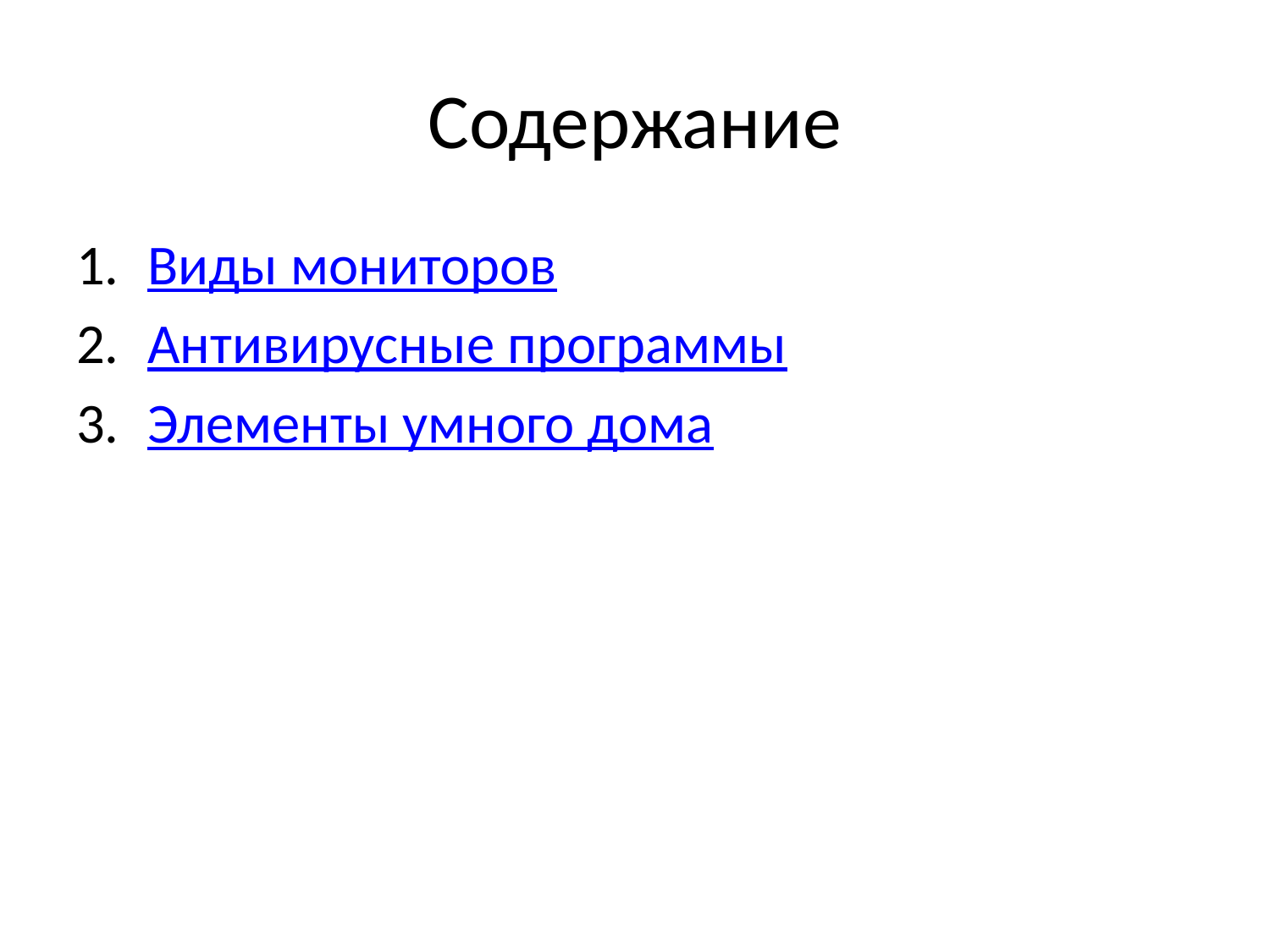

# Содержание
Виды мониторов
Антивирусные программы
Элементы умного дома